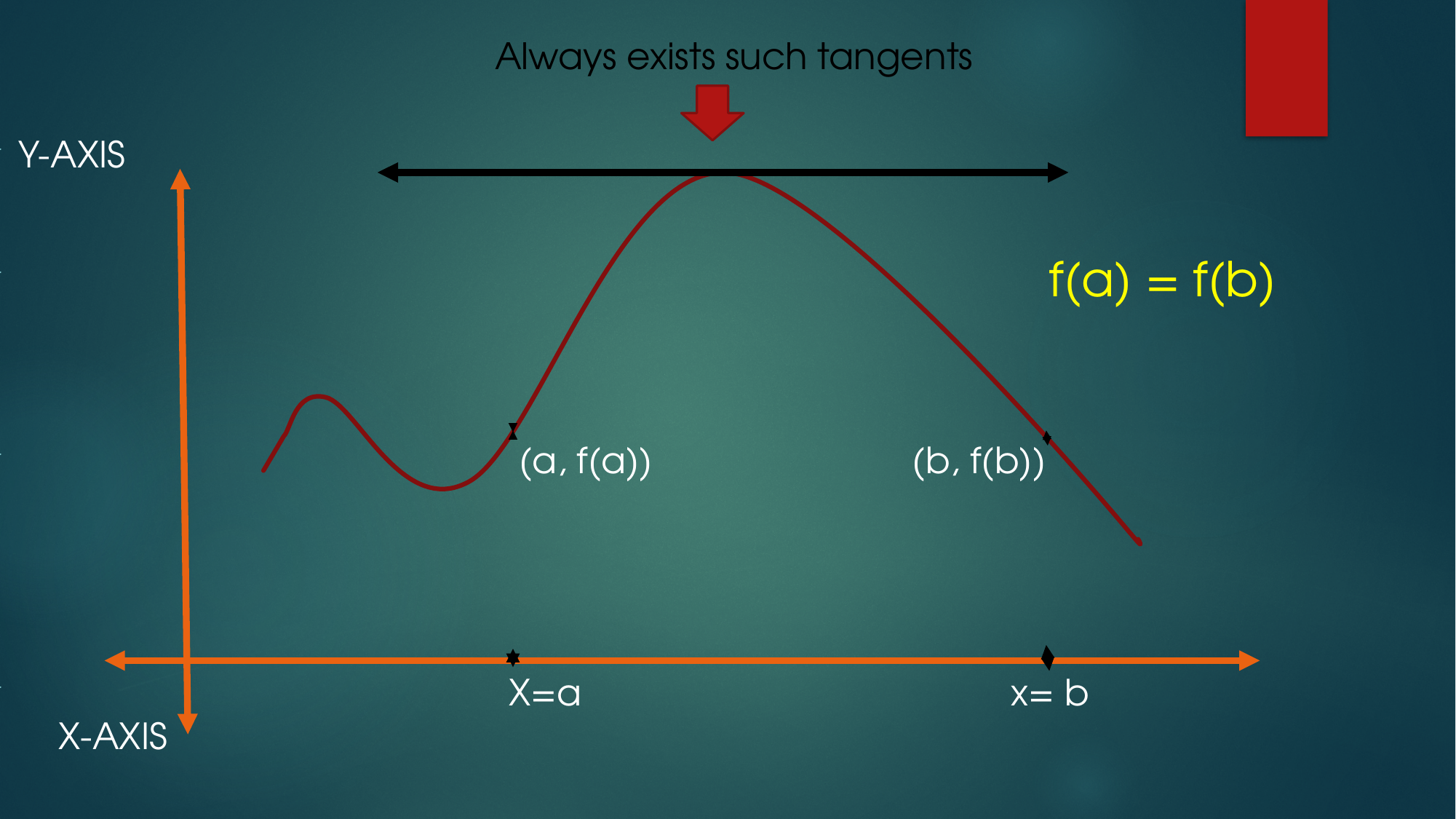

# Always exists such tangents

Y-AXIS

                                                                                                       f(a) = f(b)

                                                  (a, f(a))                          (b, f(b))

                                                 X=a                                           x= b                              																				     X-AXIS